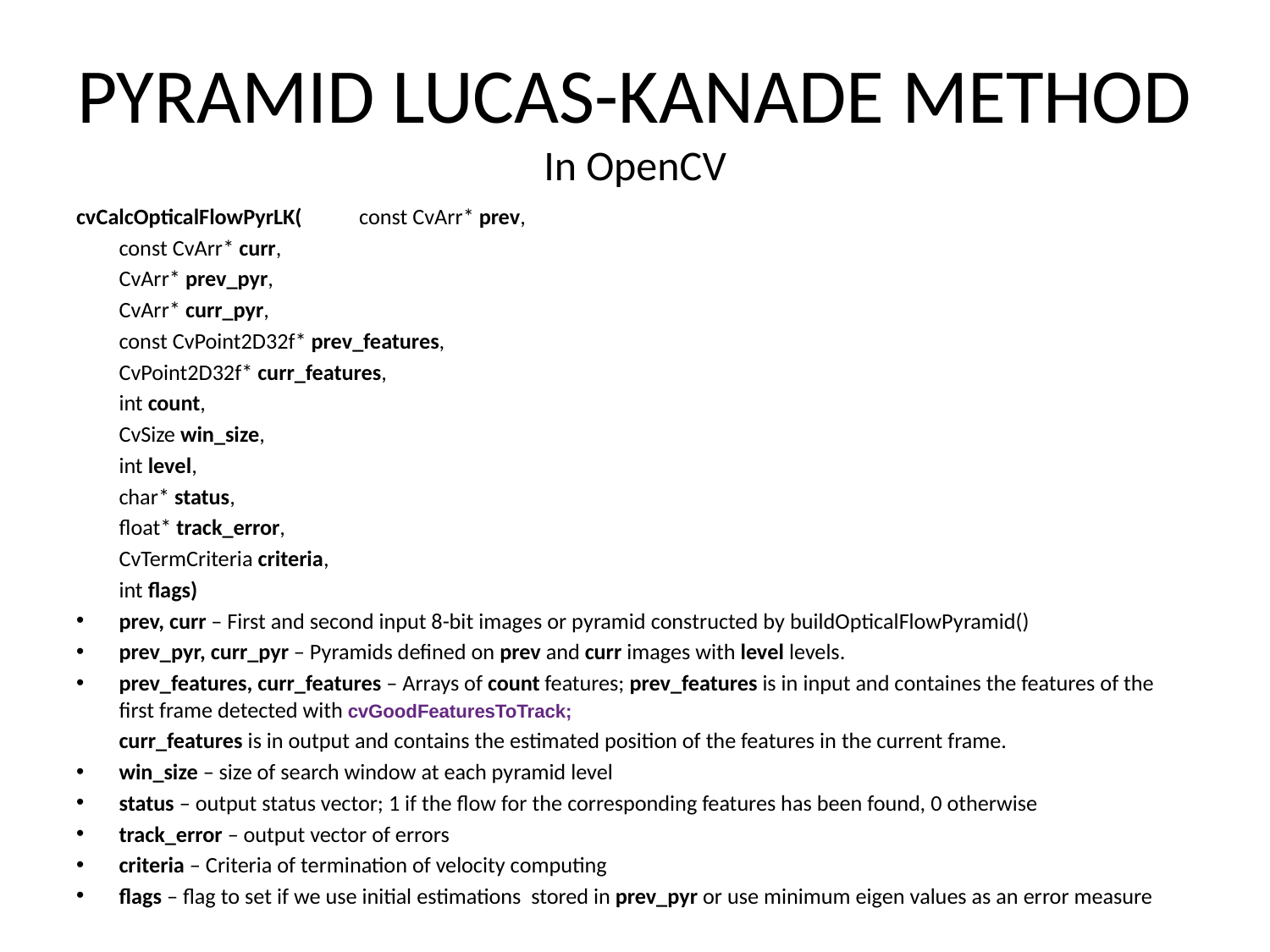

# PYRAMID LUCAS-KANADE METHOD In OpenCV
cvCalcOpticalFlowPyrLK(		const CvArr* prev,
				const CvArr* curr,
				CvArr* prev_pyr,
				CvArr* curr_pyr,
				const CvPoint2D32f* prev_features,
				CvPoint2D32f* curr_features,
				int count,
				CvSize win_size,
				int level,
				char* status,
				float* track_error,
				CvTermCriteria criteria,
				int flags)
prev, curr – First and second input 8-bit images or pyramid constructed by buildOpticalFlowPyramid()
prev_pyr, curr_pyr – Pyramids defined on prev and curr images with level levels.
prev_features, curr_features – Arrays of count features; prev_features is in input and containes the features of the first frame detected with cvGoodFeaturesToTrack;
	curr_features is in output and contains the estimated position of the features in the current frame.
win_size – size of search window at each pyramid level
status – output status vector; 1 if the flow for the corresponding features has been found, 0 otherwise
track_error – output vector of errors
criteria – Criteria of termination of velocity computing
flags – flag to set if we use initial estimations  stored in prev_pyr or use minimum eigen values as an error measure